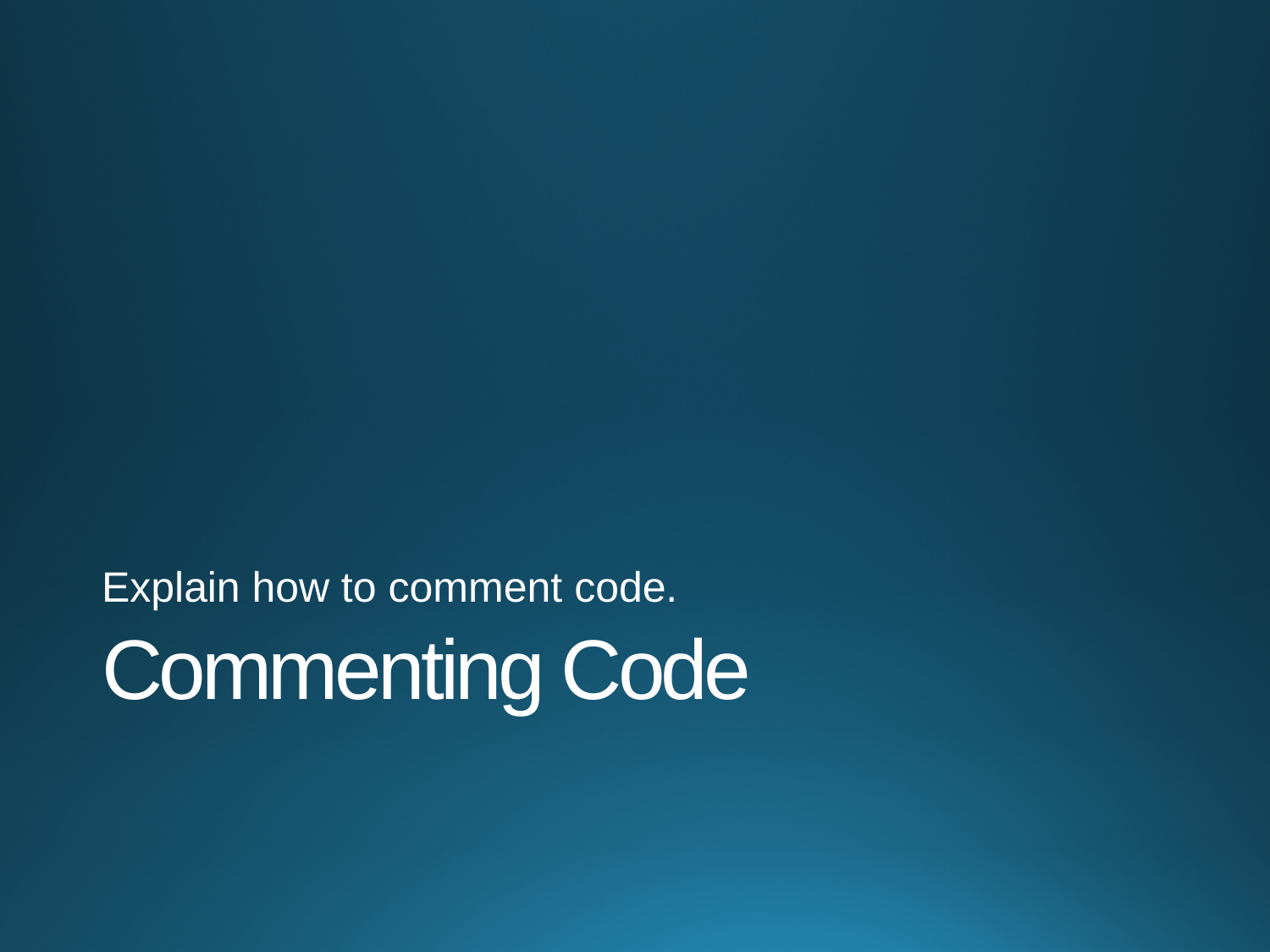

Explain how to comment code.
# Commenting Code